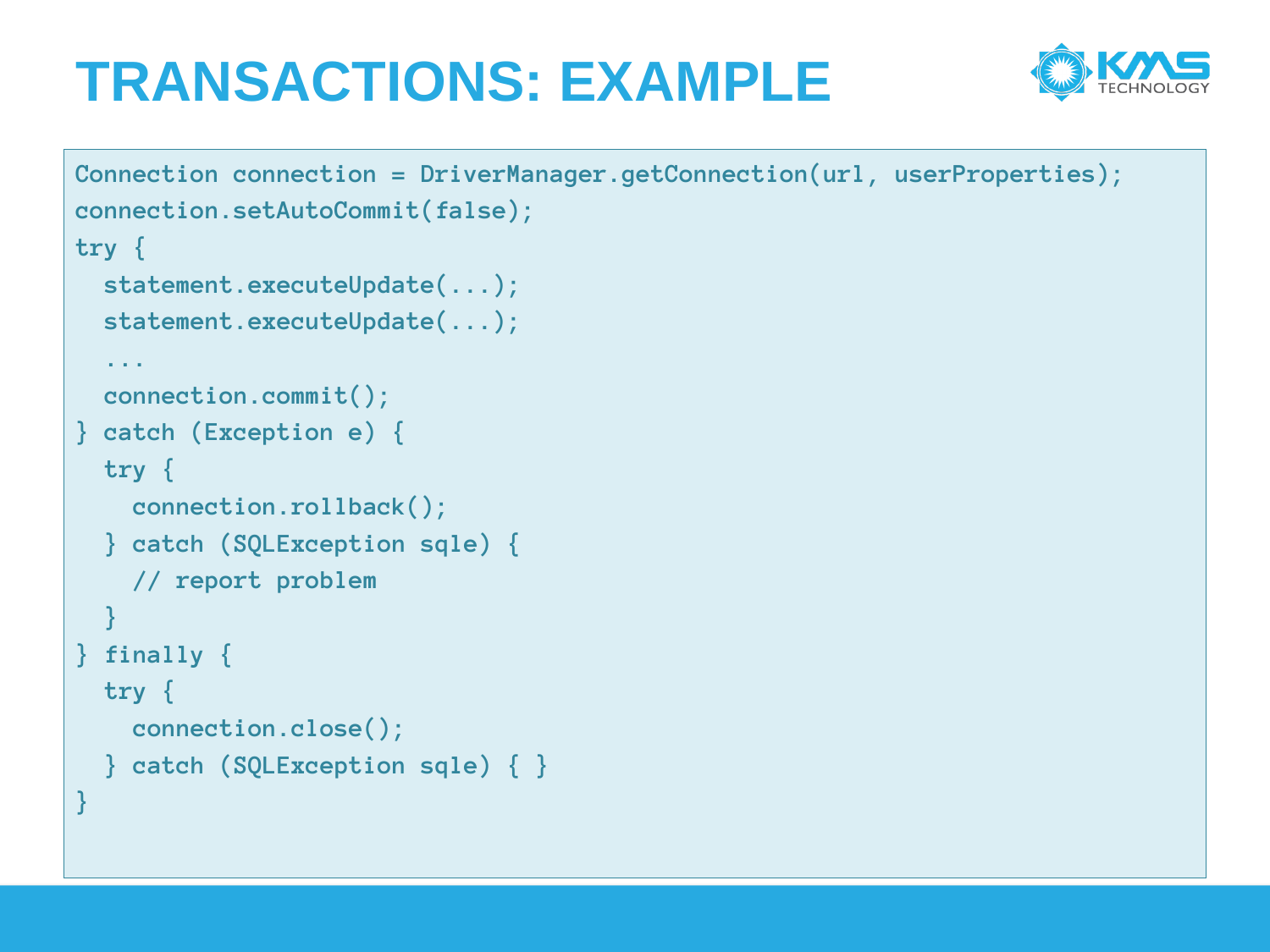

# Transactions: Example
Connection connection = DriverManager.getConnection(url, userProperties);
connection.setAutoCommit(false);
try {
  statement.executeUpdate(...);
  statement.executeUpdate(...);
  ...
  connection.commit();
} catch (Exception e) {
  try {
    connection.rollback();
  } catch (SQLException sqle) {
    // report problem
  }
} finally {
  try {
    connection.close();
  } catch (SQLException sqle) { }
}